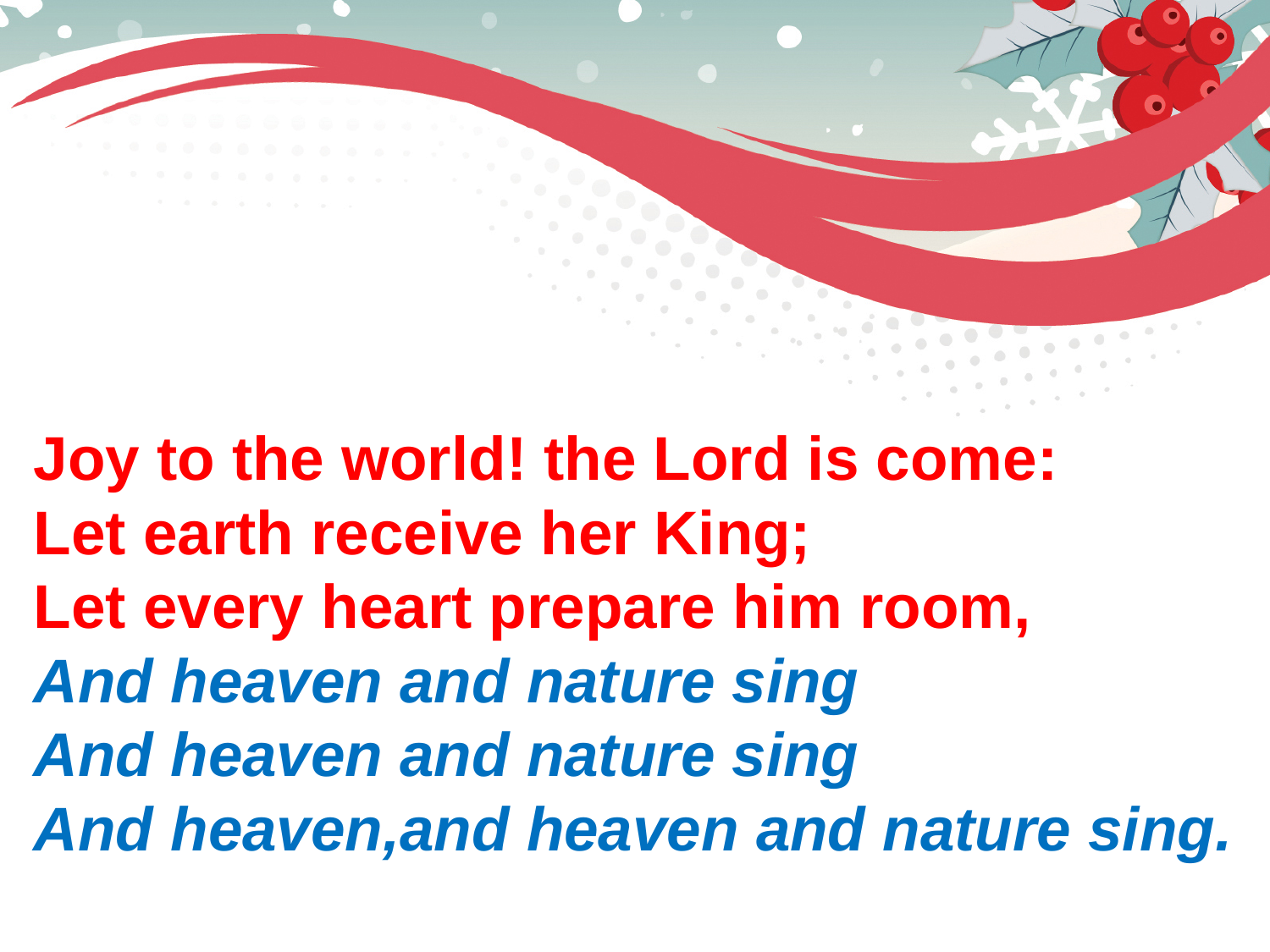

Joy to the world! the Lord is come:
Let earth receive her King;
Let every heart prepare him room,
And heaven and nature sing
And heaven and nature sing
And heaven,and heaven and nature sing.